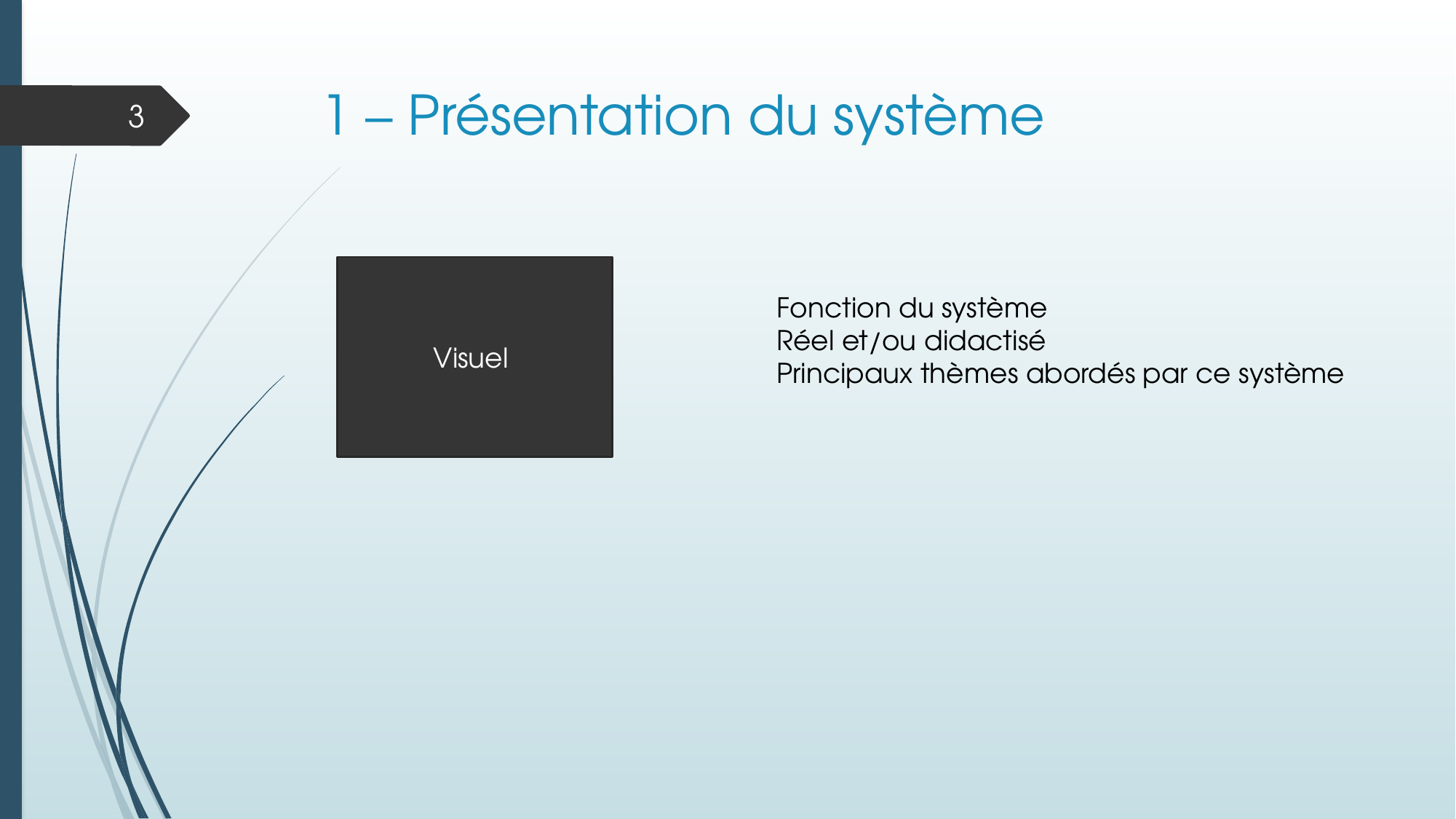

# 1 – Présentation du système
3
Visuel
Fonction du système
Réel et/ou didactisé
Principaux thèmes abordés par ce système